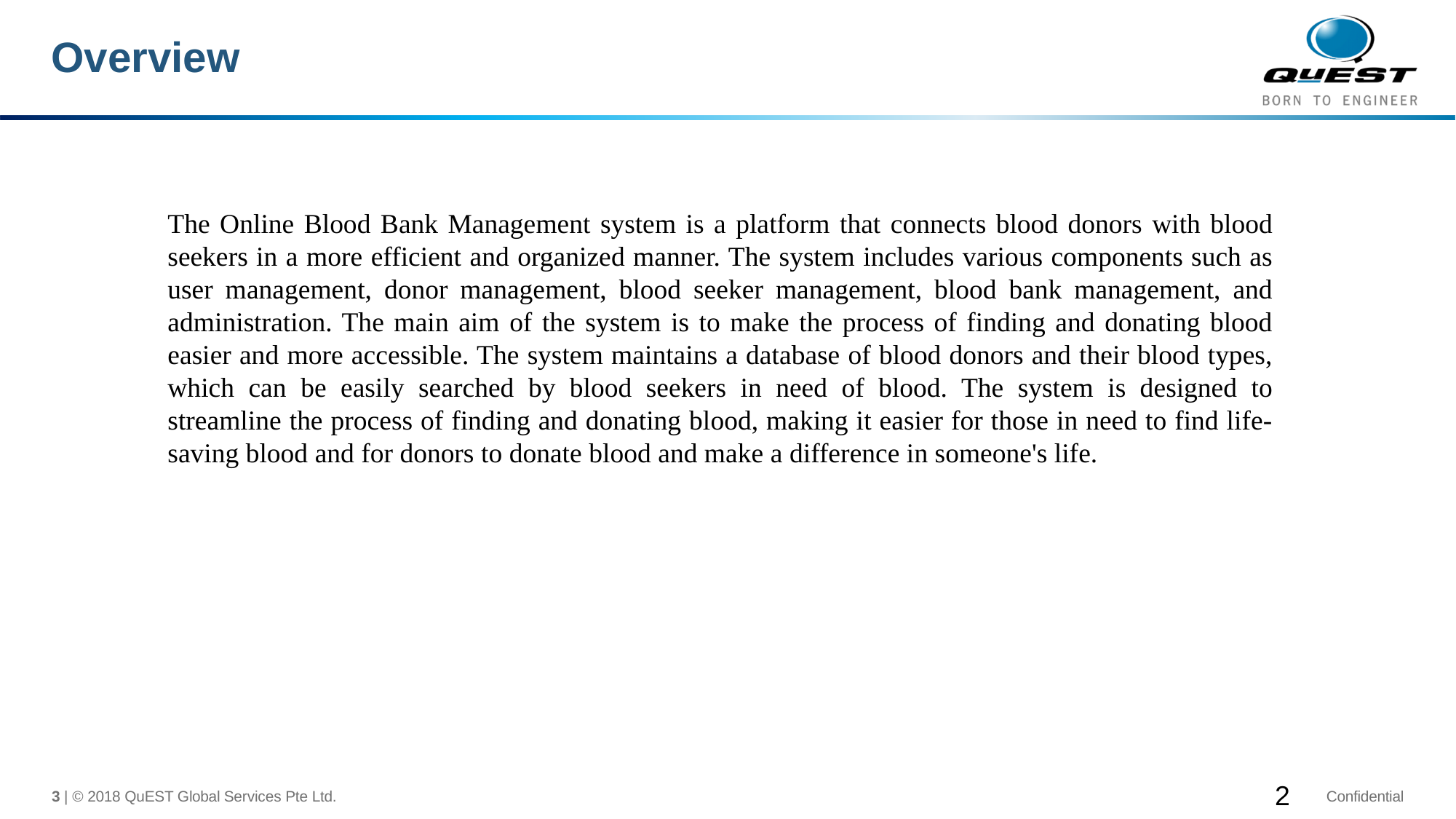

# Overview

The Online Blood Bank Management system is a platform that connects blood donors with blood seekers in a more efficient and organized manner. The system includes various components such as user management, donor management, blood seeker management, blood bank management, and administration. The main aim of the system is to make the process of finding and donating blood easier and more accessible. The system maintains a database of blood donors and their blood types, which can be easily searched by blood seekers in need of blood. The system is designed to streamline the process of finding and donating blood, making it easier for those in need to find life-saving blood and for donors to donate blood and make a difference in someone's life.
2
3 | © 2018 QuEST Global Services Pte Ltd.
Confidential